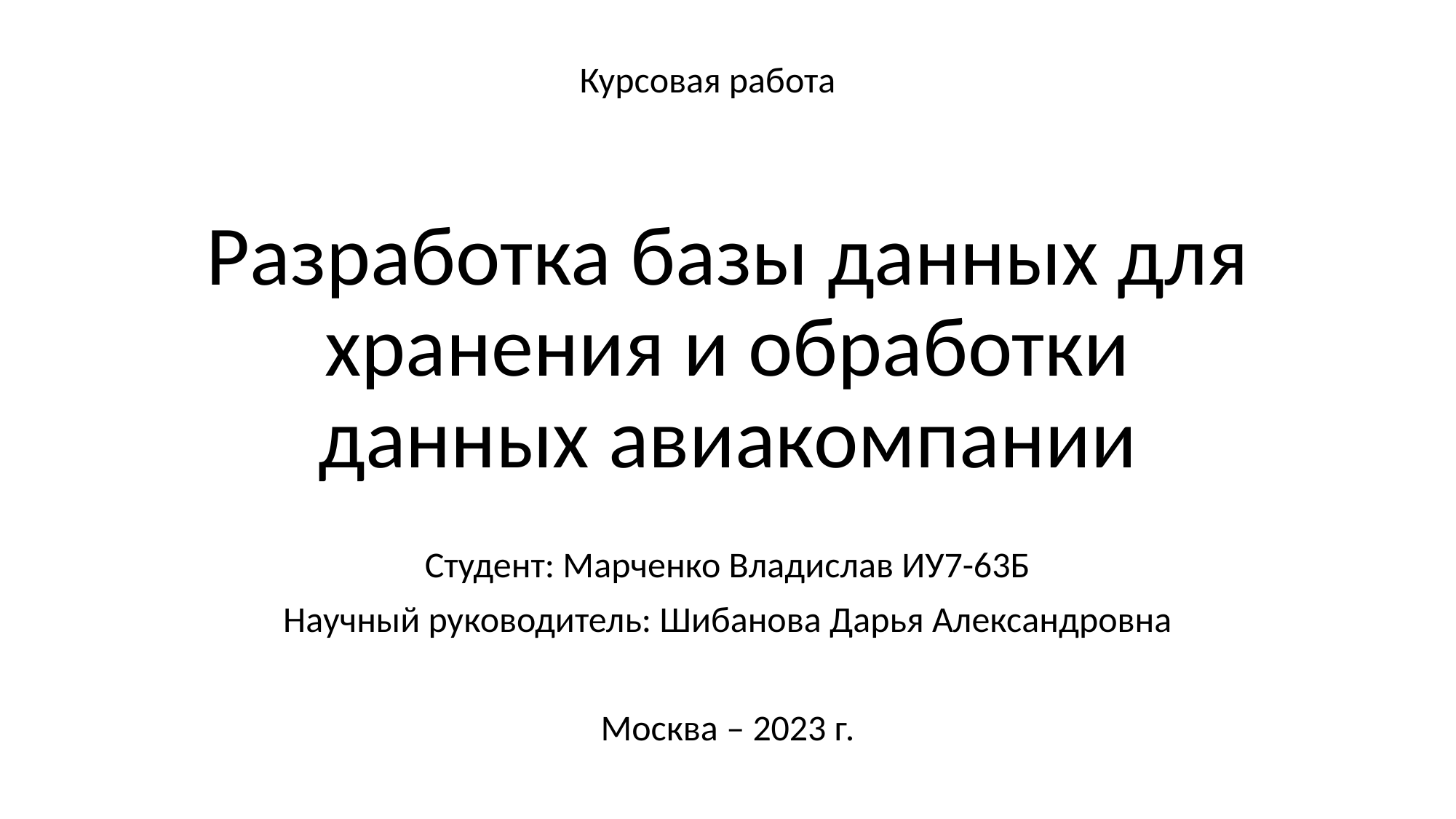

Курсовая работа
# Разработка базы данных для хранения и обработки данных авиакомпании
Студент: Марченко Владислав ИУ7-63Б
Научный руководитель: Шибанова Дарья Александровна

Москва – 2023 г.